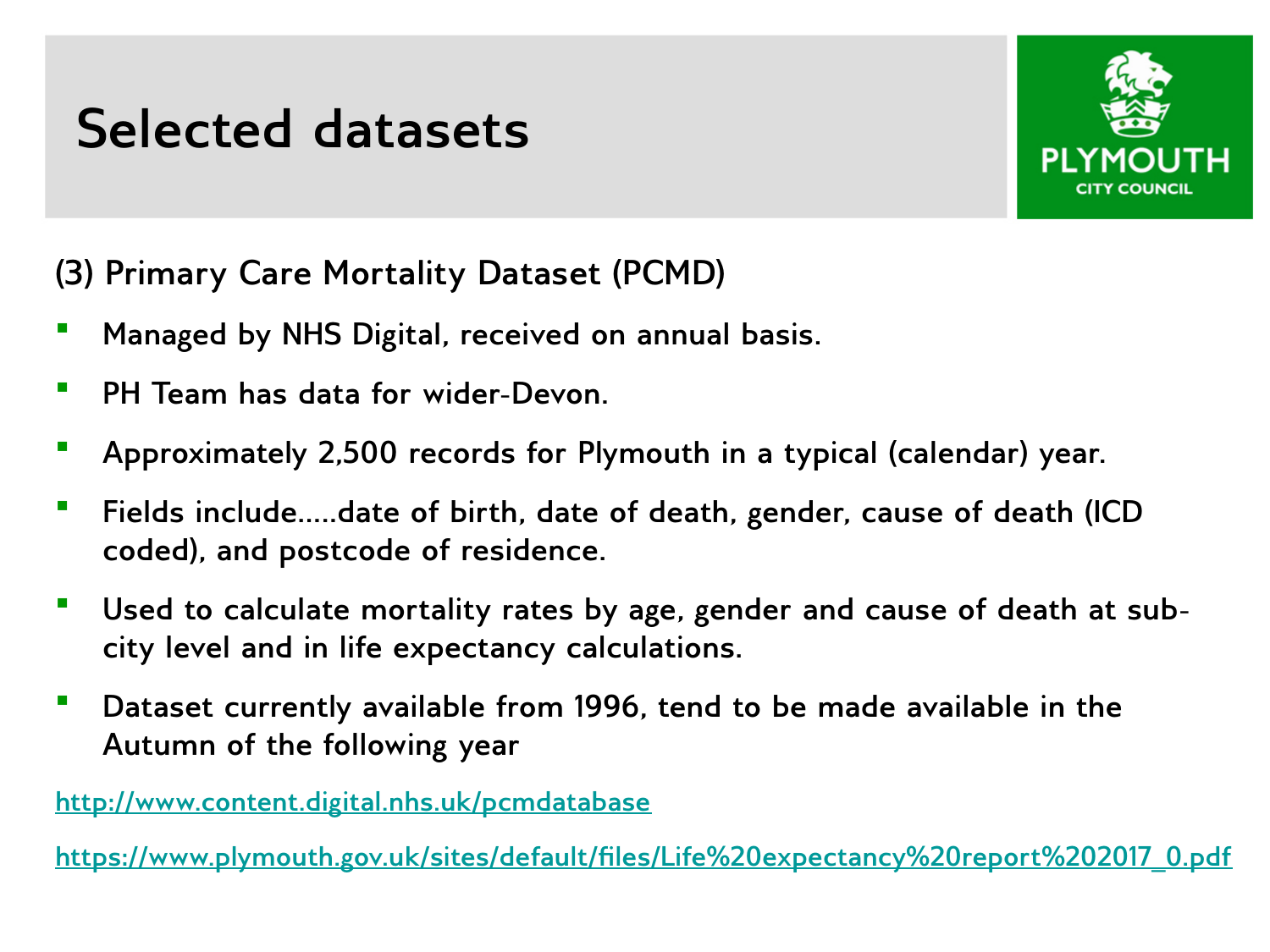

# Selected datasets
(3) Primary Care Mortality Dataset (PCMD)
Managed by NHS Digital, received on annual basis.
PH Team has data for wider-Devon.
Approximately 2,500 records for Plymouth in a typical (calendar) year.
Fields include…..date of birth, date of death, gender, cause of death (ICD coded), and postcode of residence.
Used to calculate mortality rates by age, gender and cause of death at sub-city level and in life expectancy calculations.
Dataset currently available from 1996, tend to be made available in the Autumn of the following year
http://www.content.digital.nhs.uk/pcmdatabase
https://www.plymouth.gov.uk/sites/default/files/Life%20expectancy%20report%202017_0.pdf